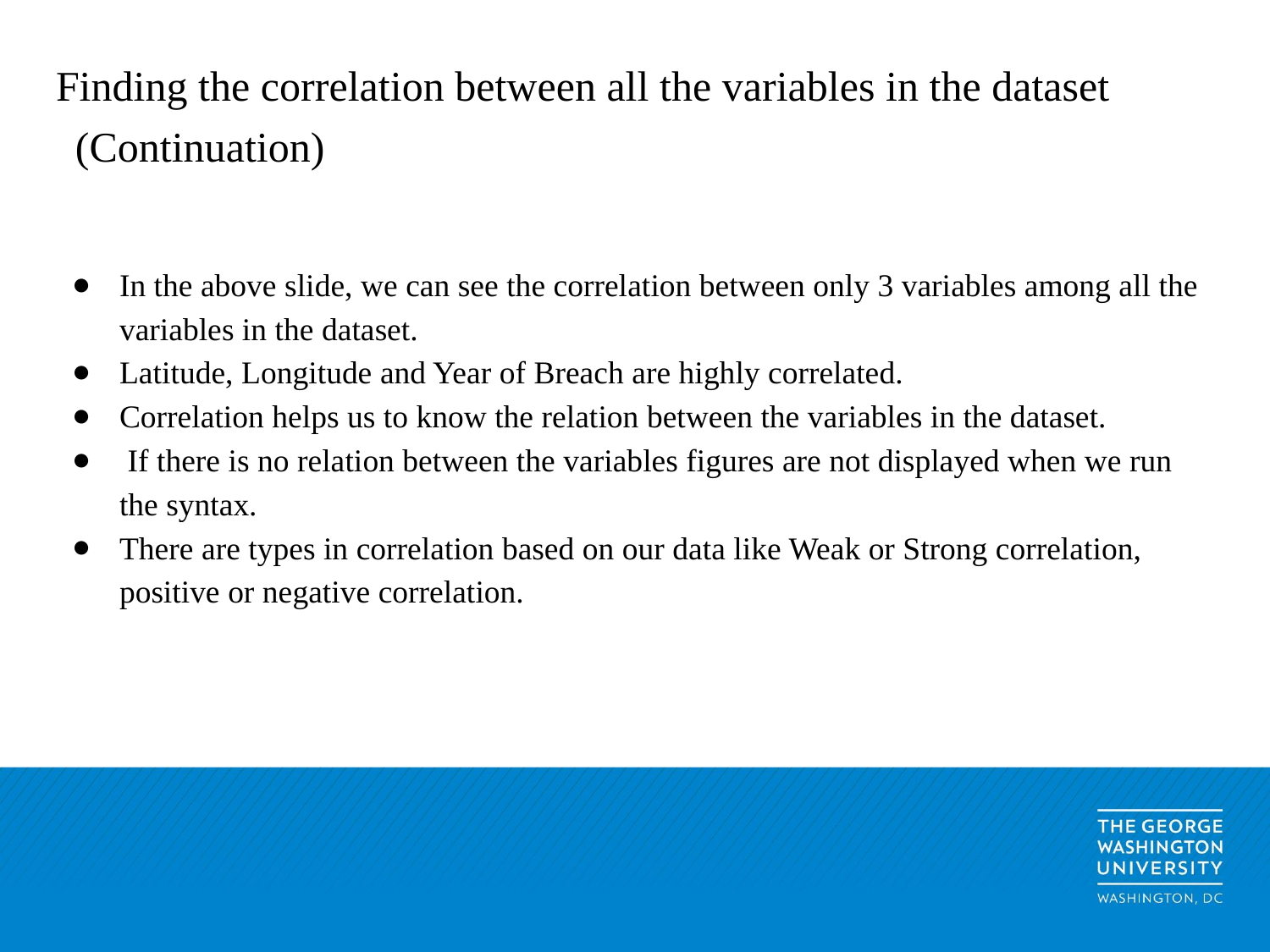

# Finding the correlation between all the variables in the dataset
(Continuation)
In the above slide, we can see the correlation between only 3 variables among all the variables in the dataset.
Latitude, Longitude and Year of Breach are highly correlated.
Correlation helps us to know the relation between the variables in the dataset.
 If there is no relation between the variables figures are not displayed when we run the syntax.
There are types in correlation based on our data like Weak or Strong correlation, positive or negative correlation.